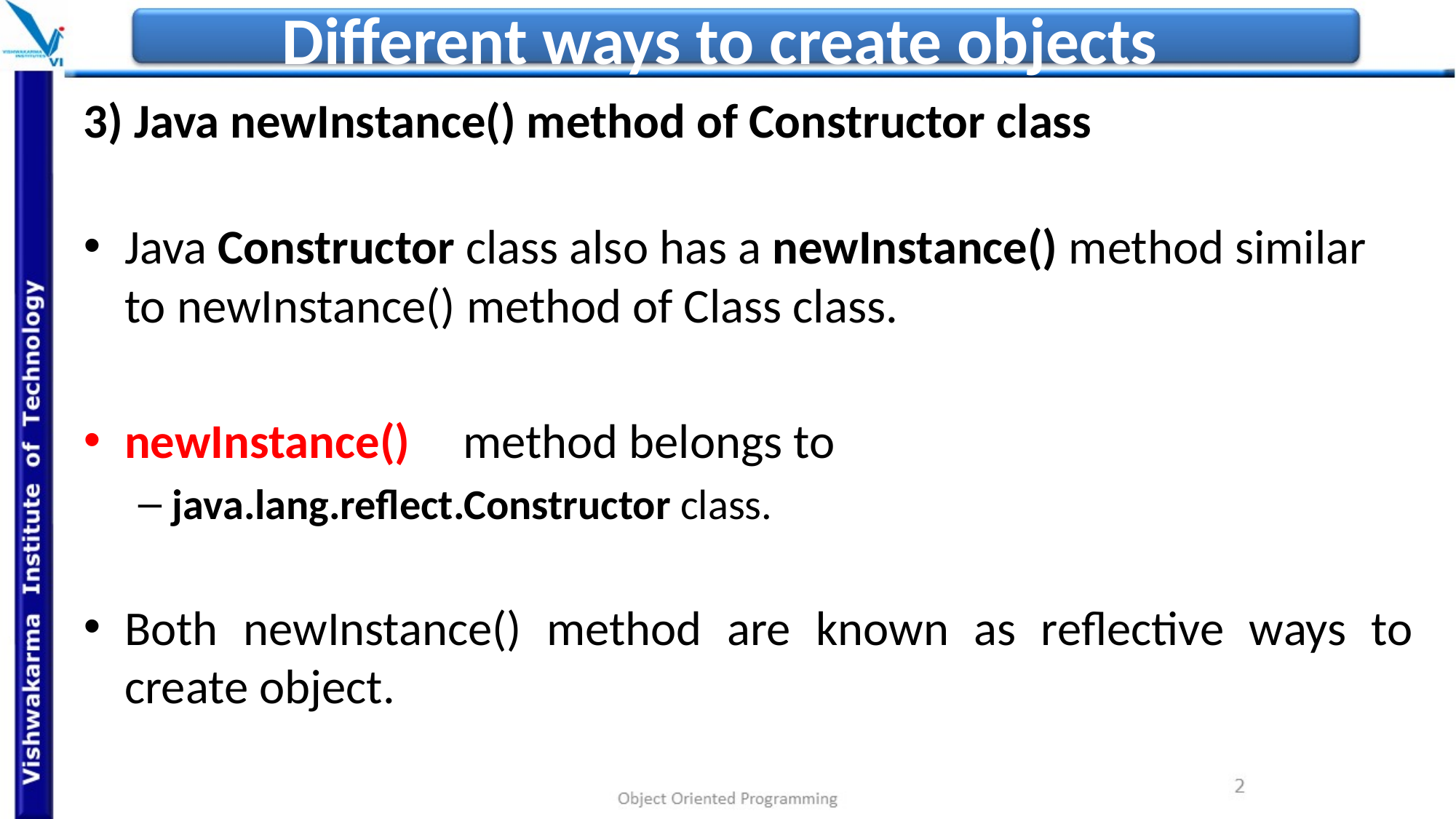

# Different ways to create objects
3) Java newInstance() method of Constructor class

Java Constructor class also has a newInstance() method similar to newInstance() method of Class class.

newInstance()	 method belongs to
java.lang.reflect.Constructor class.

Both newInstance() method are known as reflective ways to create object.